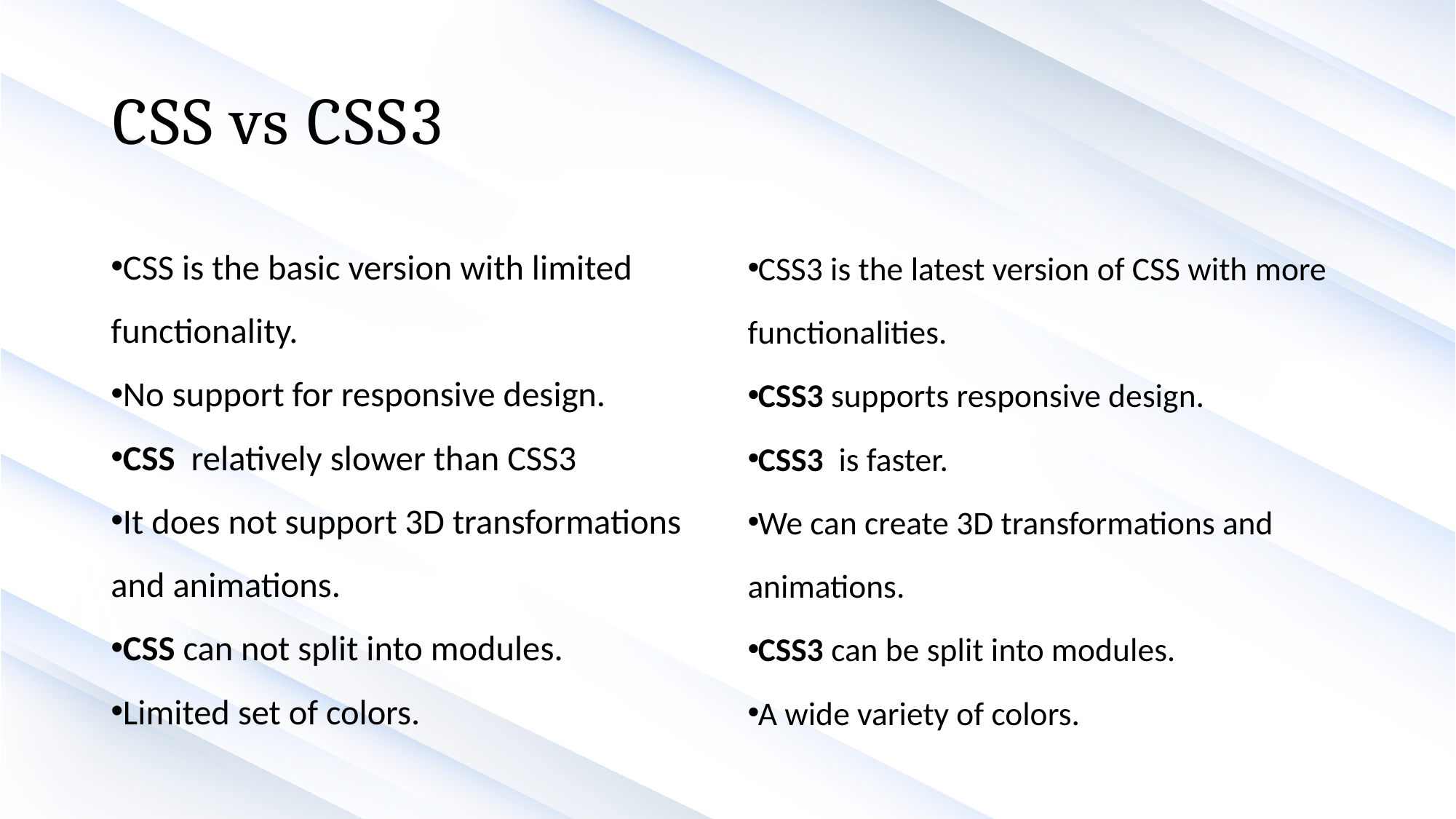

# CSS vs CSS3
CSS is the basic version with limited functionality.
No support for responsive design.
CSS  relatively slower than CSS3
It does not support 3D transformations and animations.
CSS can not split into modules.
Limited set of colors.

CSS3 is the latest version of CSS with more functionalities.
CSS3 supports responsive design.
CSS3  is faster.
We can create 3D transformations and animations.
CSS3 can be split into modules.
A wide variety of colors.